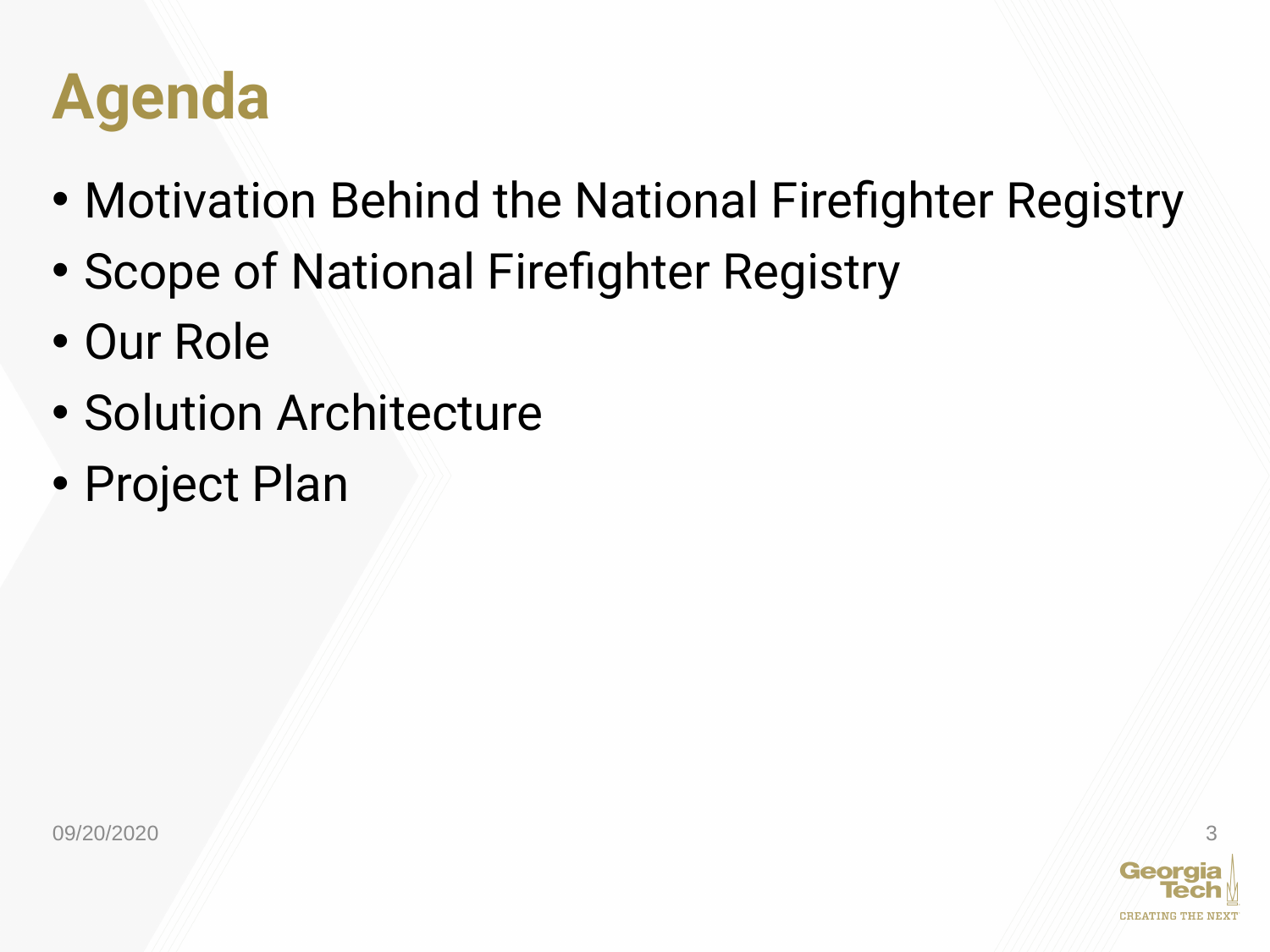

# Agenda
Motivation Behind the National Firefighter Registry
Scope of National Firefighter Registry
Our Role
Solution Architecture
Project Plan

09/20/2020
3